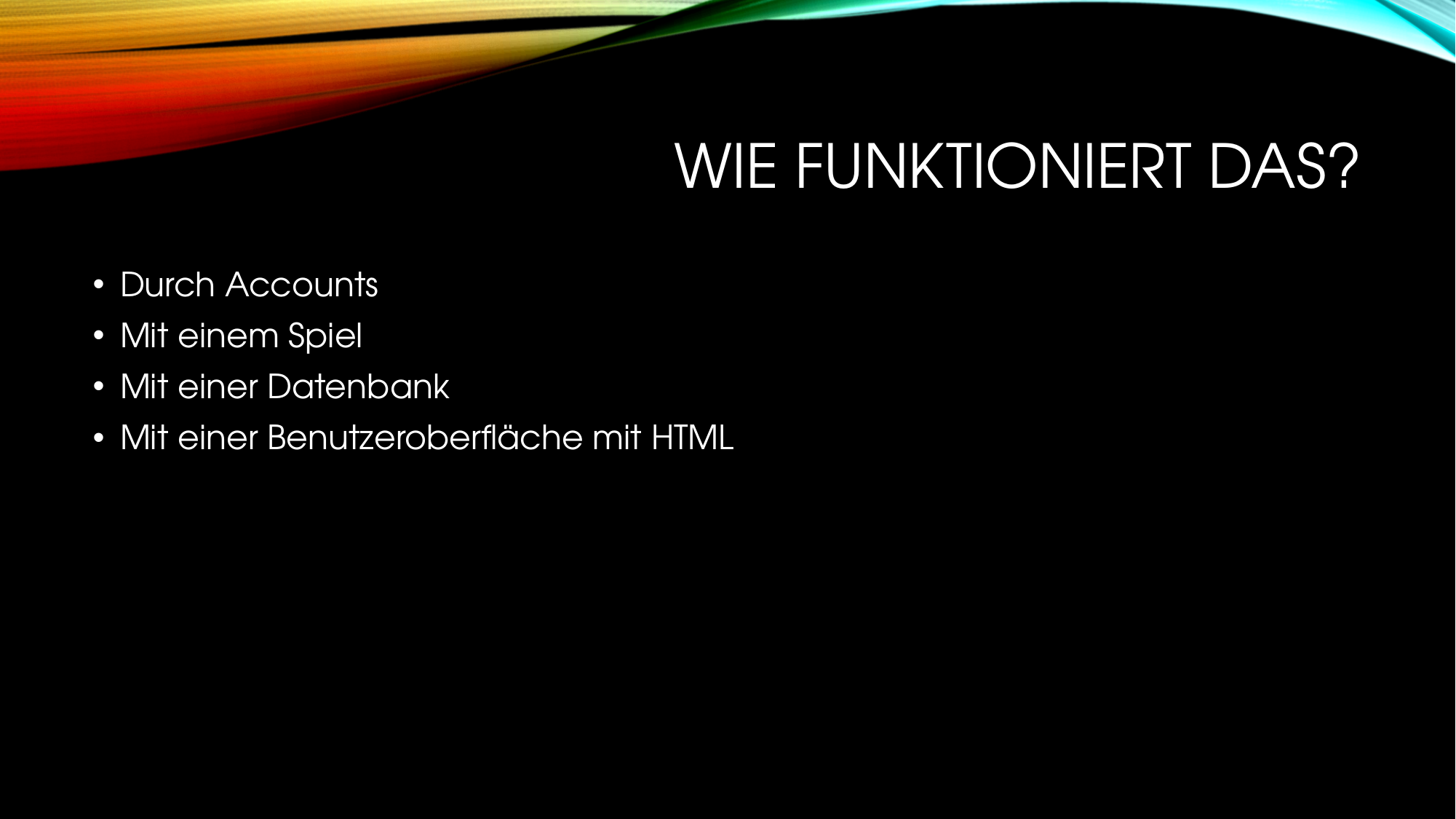

# Wie funktioniert das?
Durch Accounts
Mit einem Spiel
Mit einer Datenbank
Mit einer Benutzeroberfläche mit HTML